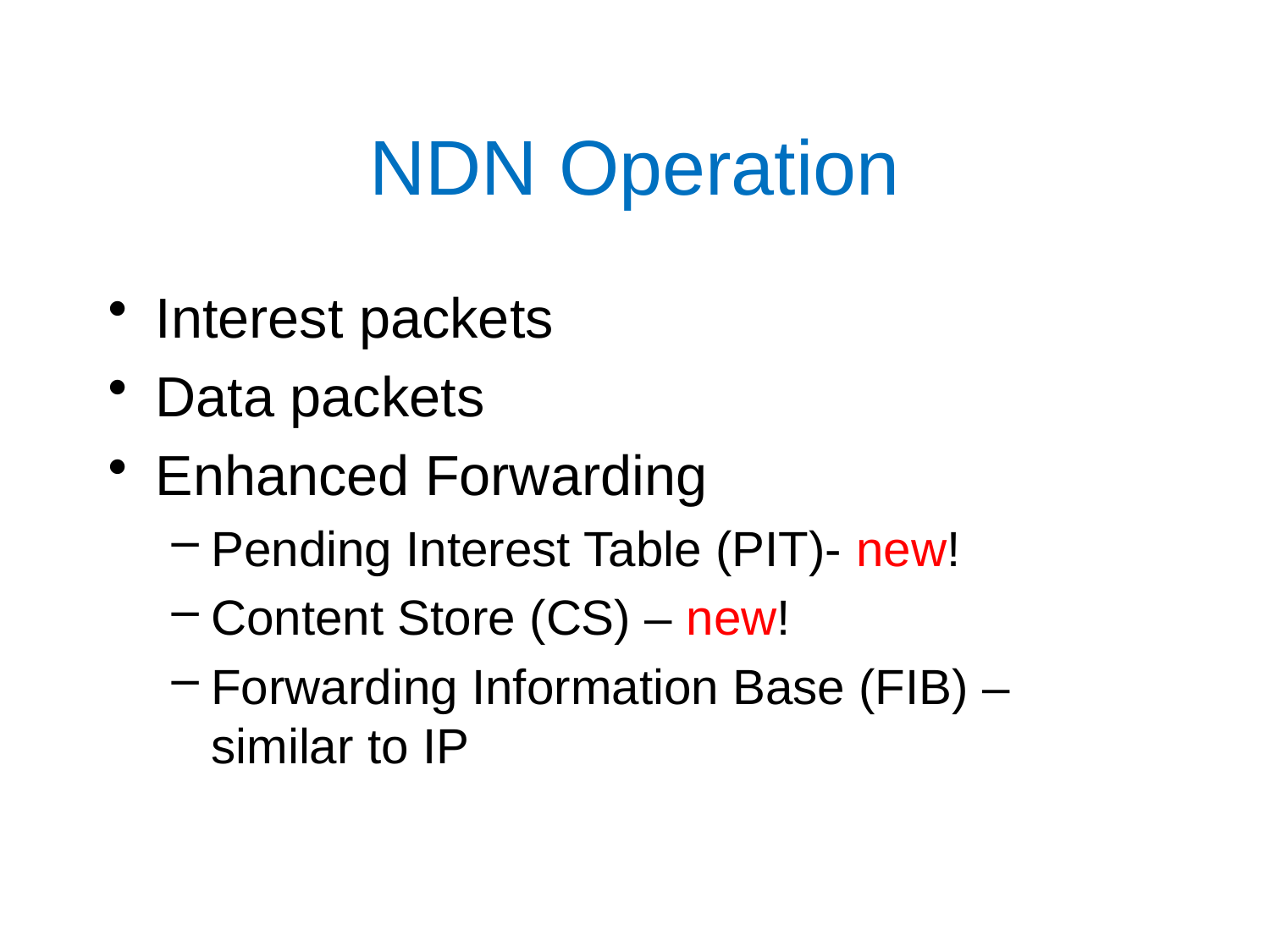

# NDN Operation
Interest packets
Data packets
Enhanced Forwarding
Pending Interest Table (PIT)- new!
Content Store (CS) – new!
Forwarding Information Base (FIB) – similar to IP